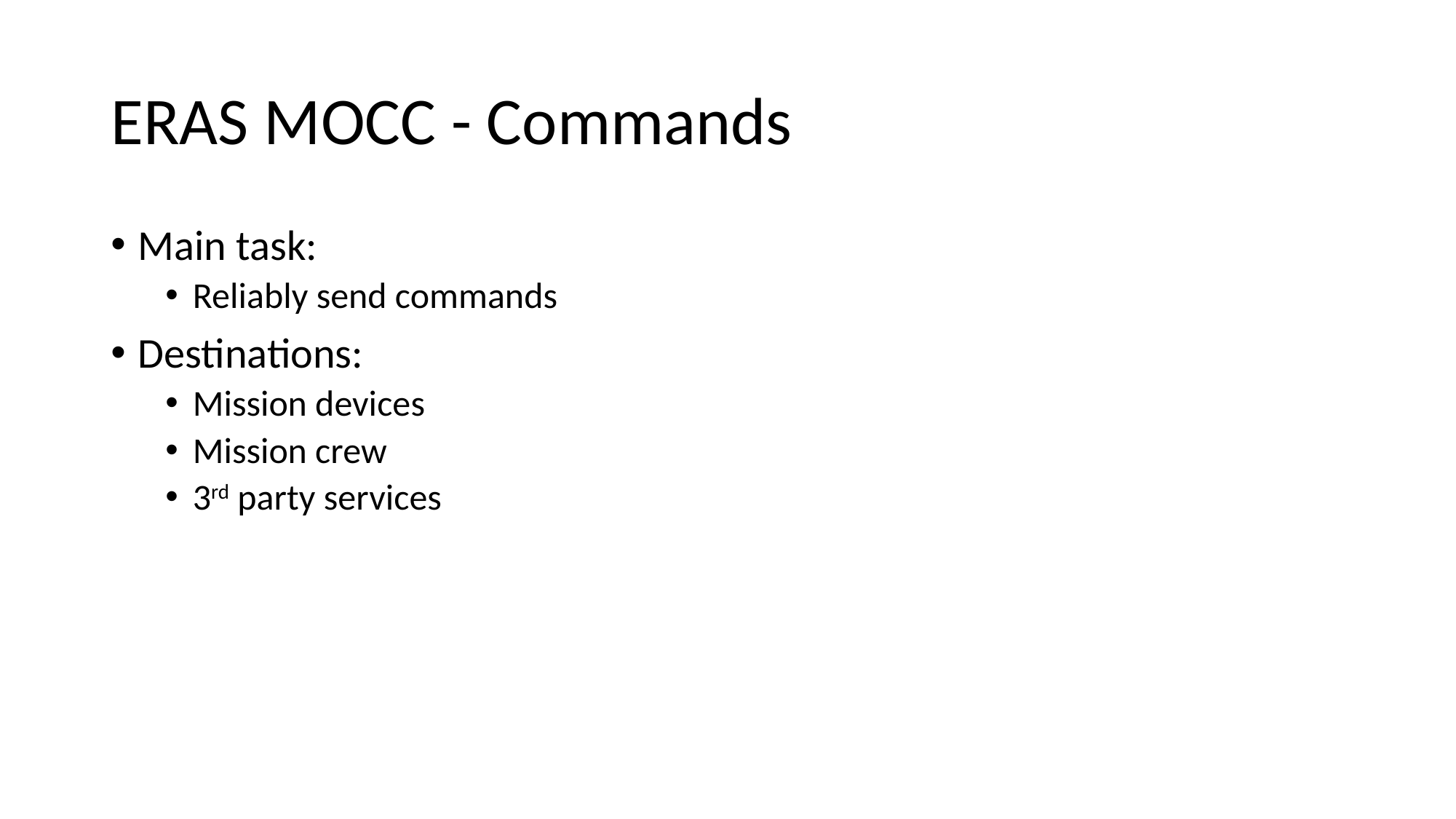

# ERAS MOCC - Commands
Main task:
Reliably send commands
Destinations:
Mission devices
Mission crew
3rd party services